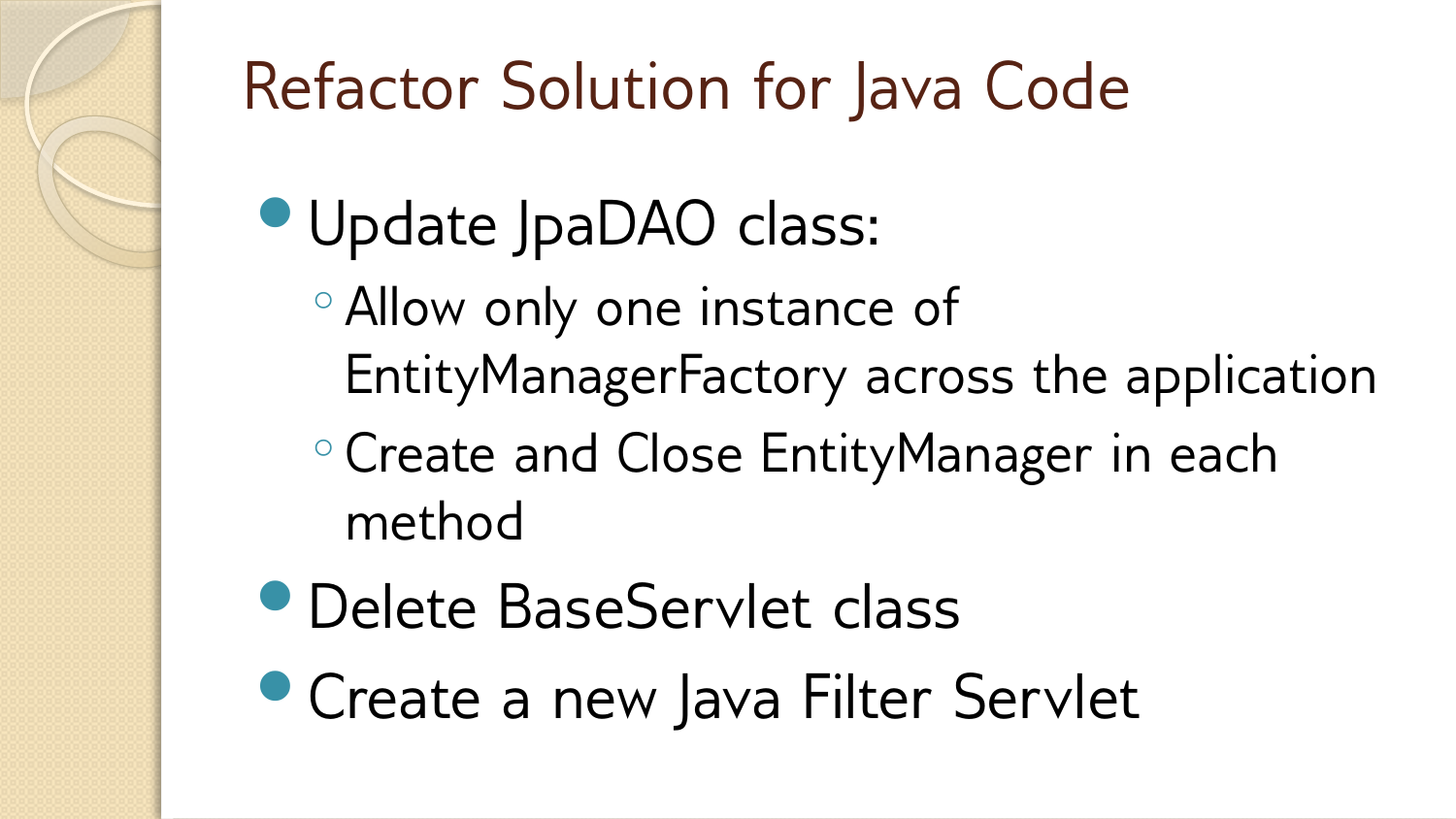

# Refactor Solution for Java Code
Update JpaDAO class:
Allow only one instance of EntityManagerFactory across the application
Create and Close EntityManager in each method
Delete BaseServlet class
Create a new Java Filter Servlet